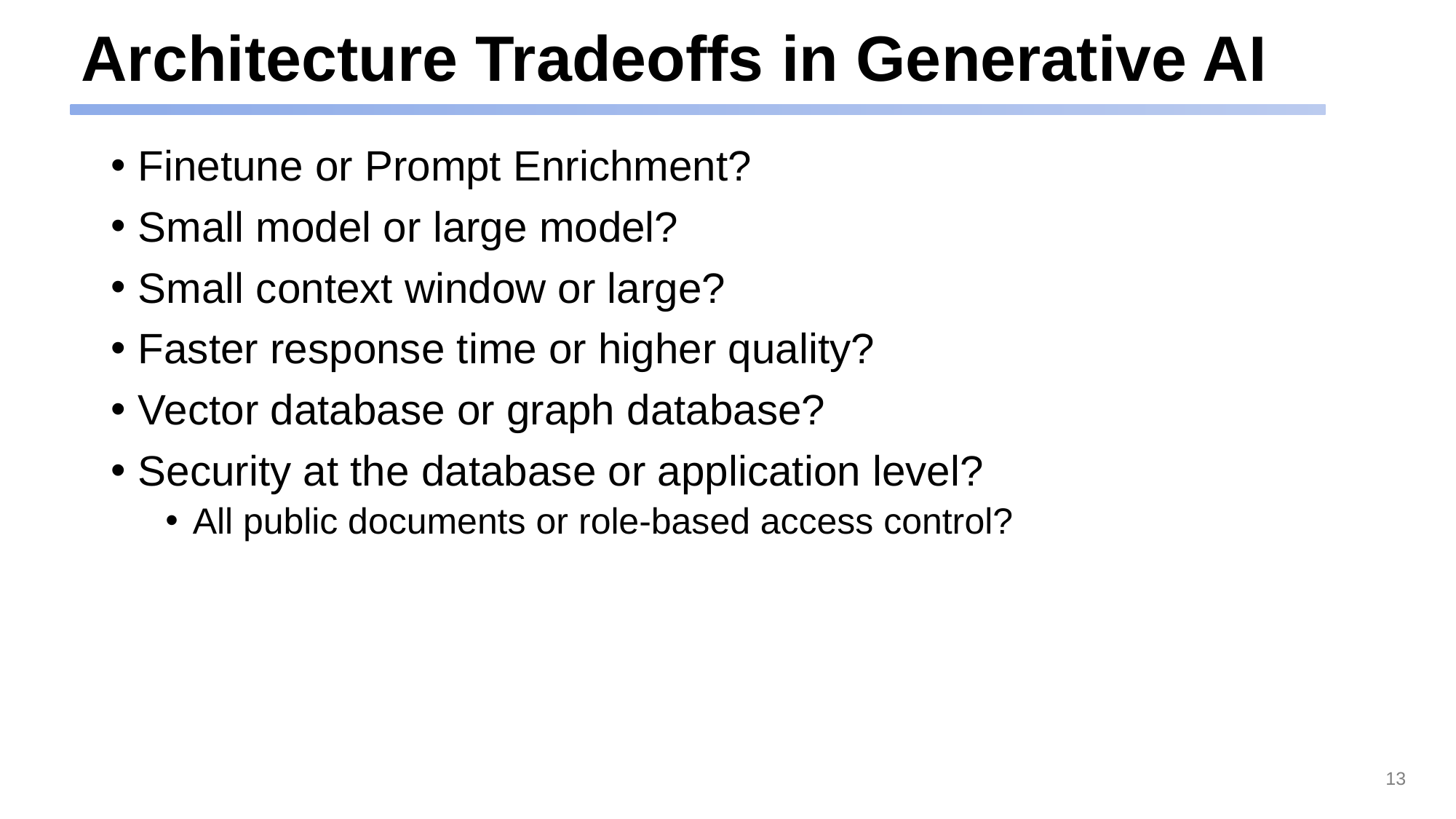

# Architecture Tradeoffs in Generative AI
Finetune or Prompt Enrichment?
Small model or large model?
Small context window or large?
Faster response time or higher quality?
Vector database or graph database?
Security at the database or application level?
All public documents or role-based access control?
13